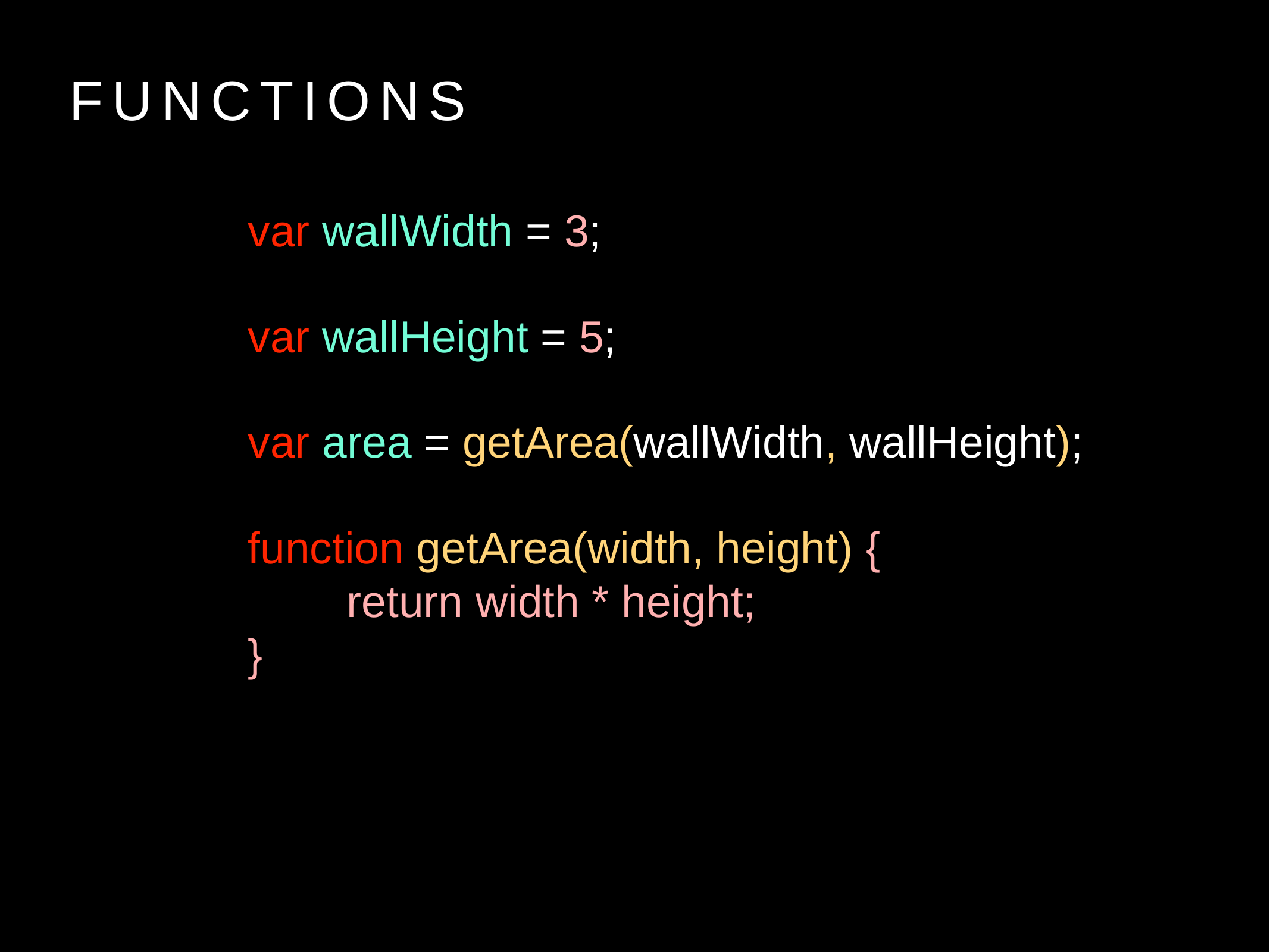

# functions
var wallWidth = 3;
var wallHeight = 5;
var area = getArea(wallWidth, wallHeight);
function getArea(width, height) {
        return width * height;
}